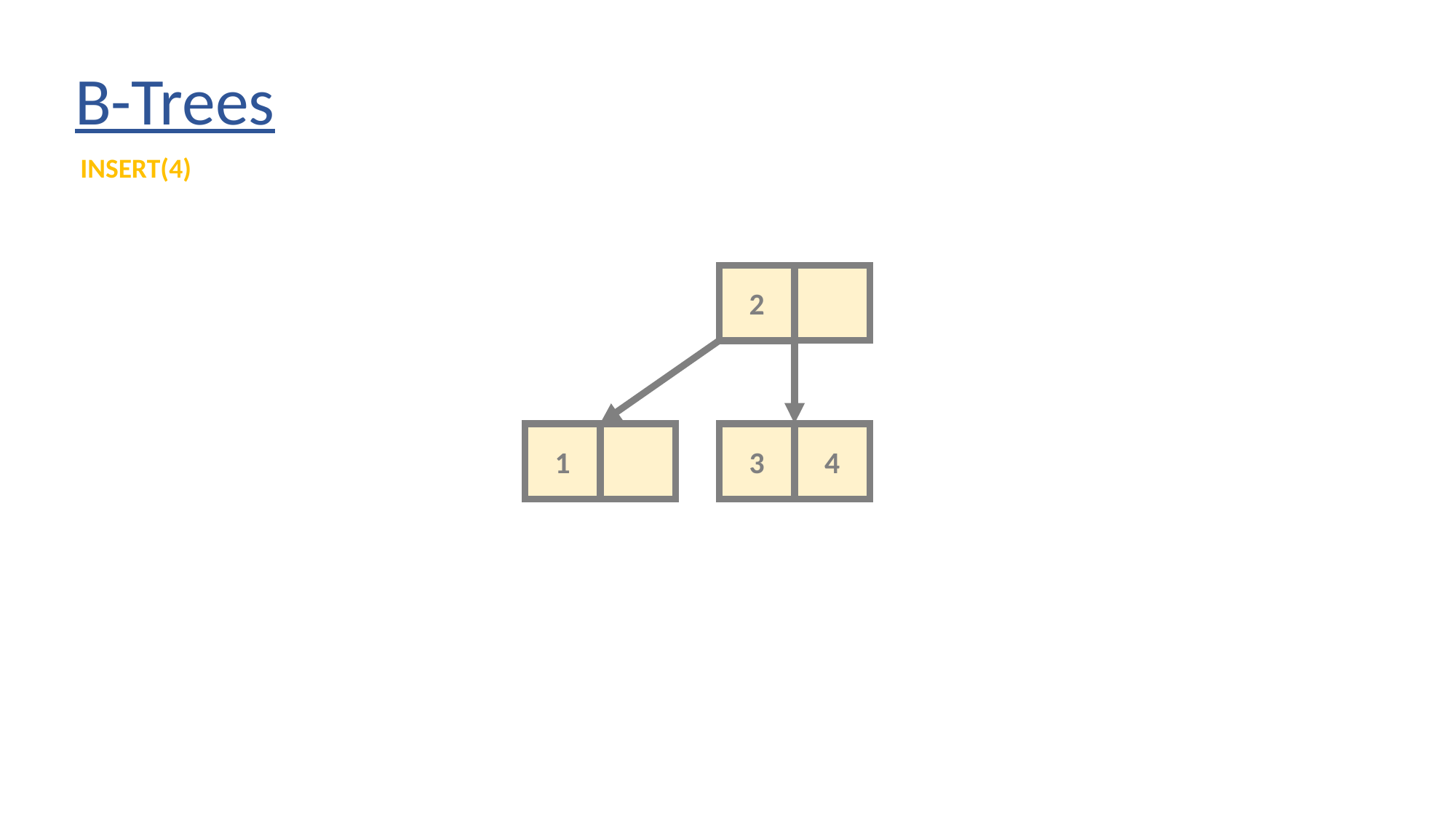

# B-Trees
INSERT(4)

2

4
1
3